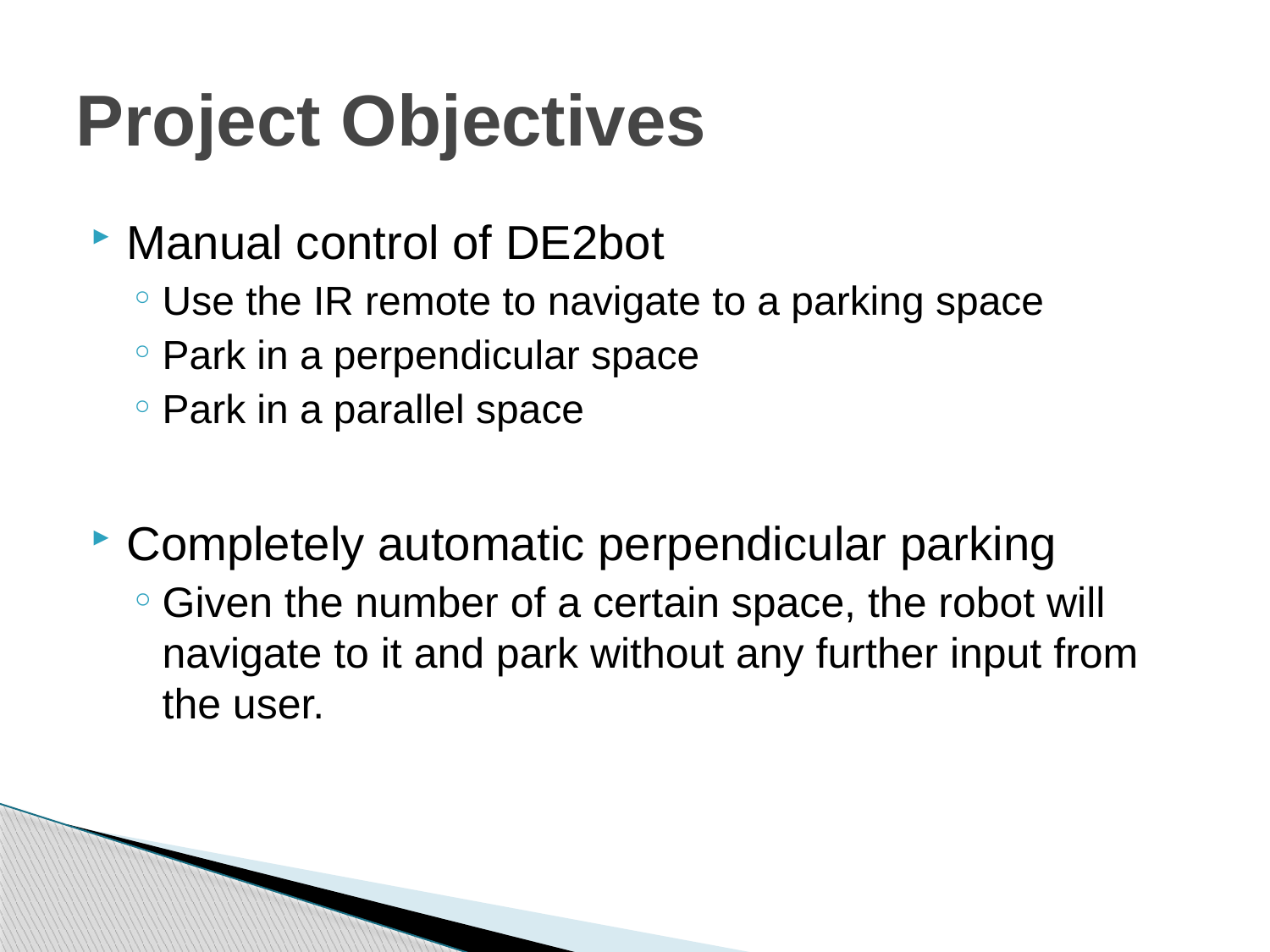

# Project Objectives
Manual control of DE2bot
Use the IR remote to navigate to a parking space
Park in a perpendicular space
Park in a parallel space

Completely automatic perpendicular parking
Given the number of a certain space, the robot will navigate to it and park without any further input from the user.